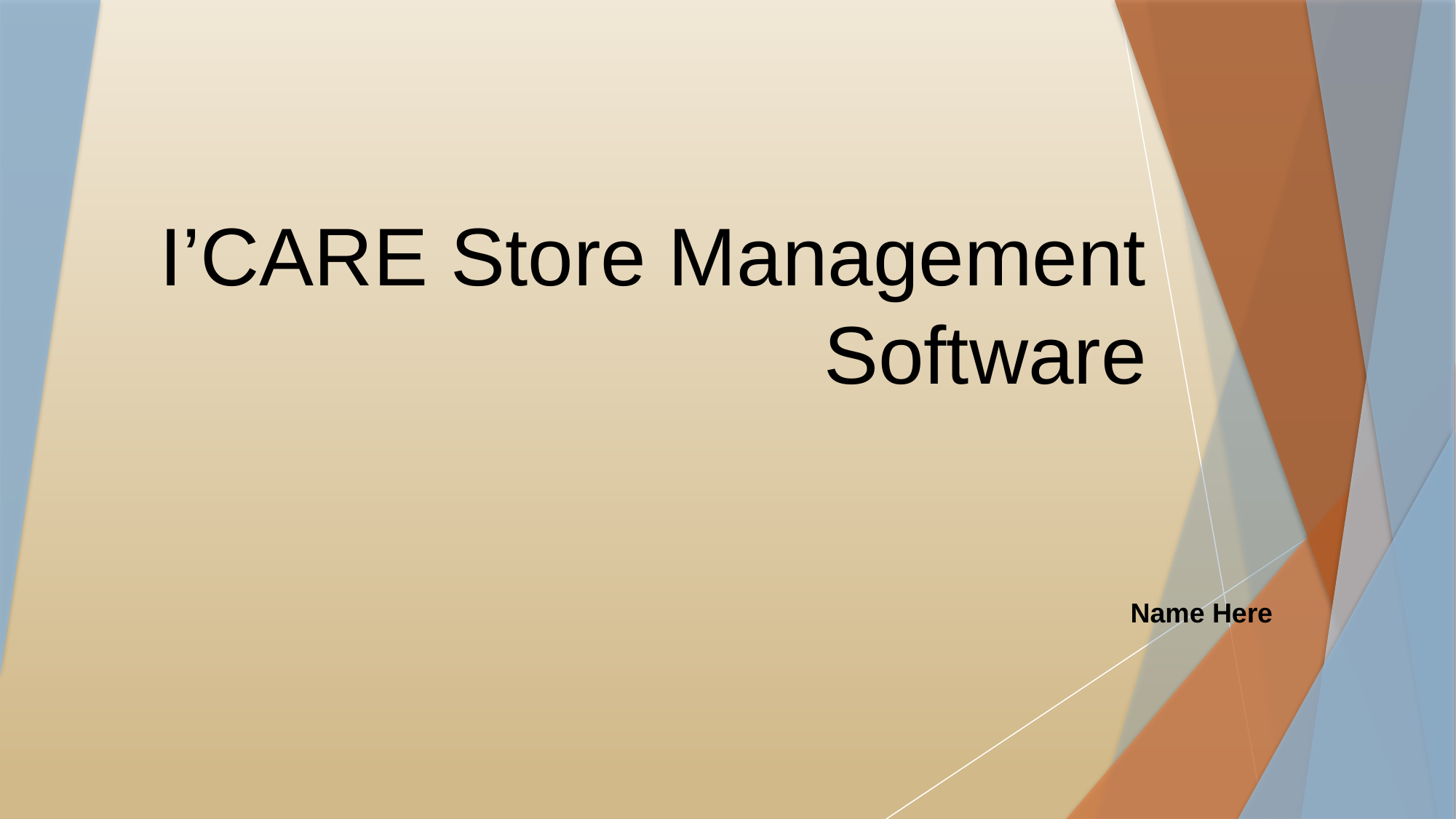

# I’CARE Store Management Software
Name Here